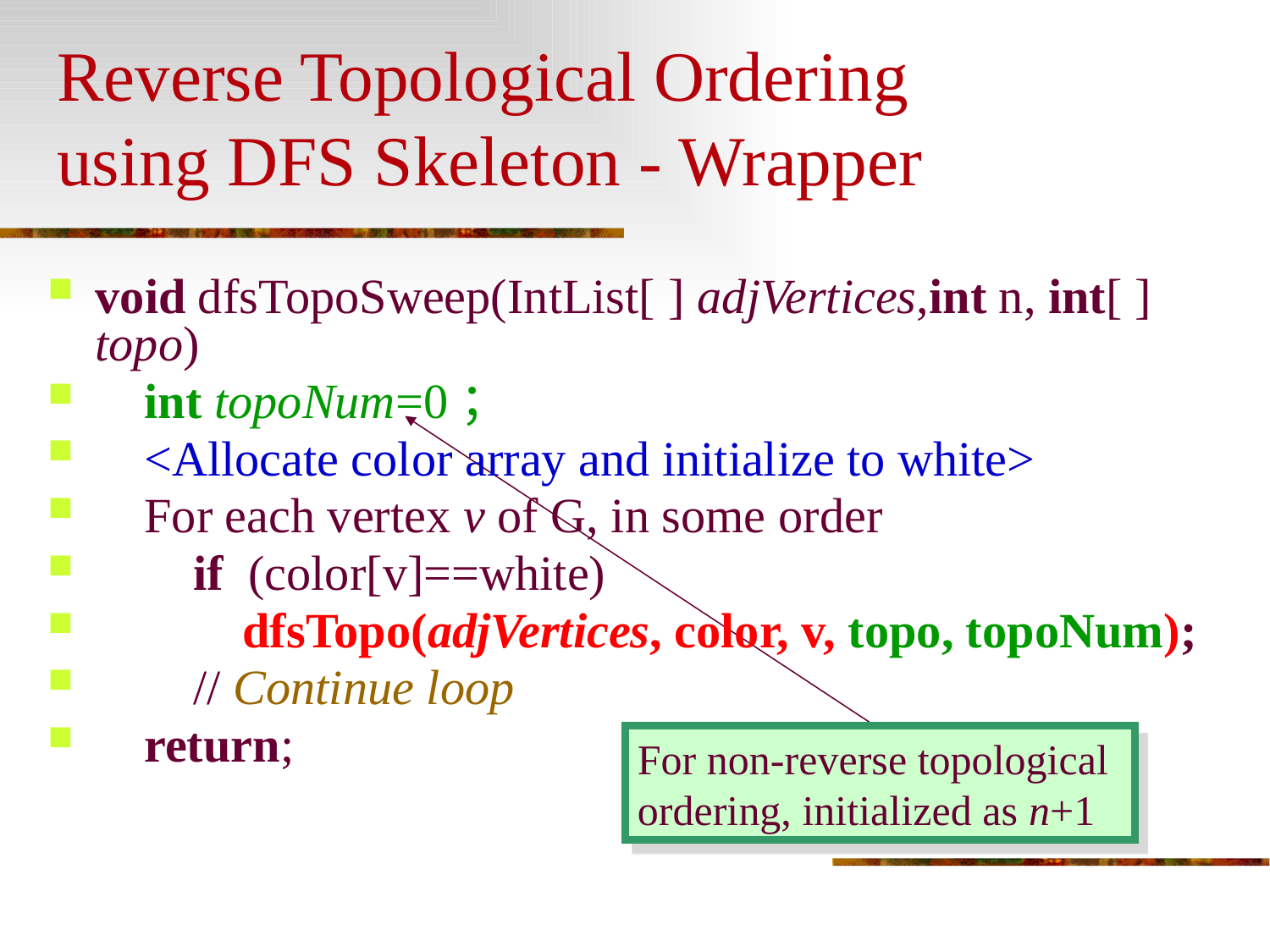

# Reverse Topological Ordering using DFS Skeleton - Wrapper
void dfsTopoSweep(IntList[ ] adjVertices,int n, int[ ] topo)
    int topoNum=0；
    <Allocate color array and initialize to white>
    For each vertex v of G, in some order
        if  (color[v]==white)
            dfsTopo(adjVertices, color, v, topo, topoNum);
        // Continue loop
    return;

For non-reverse topological ordering, initialized as n+1